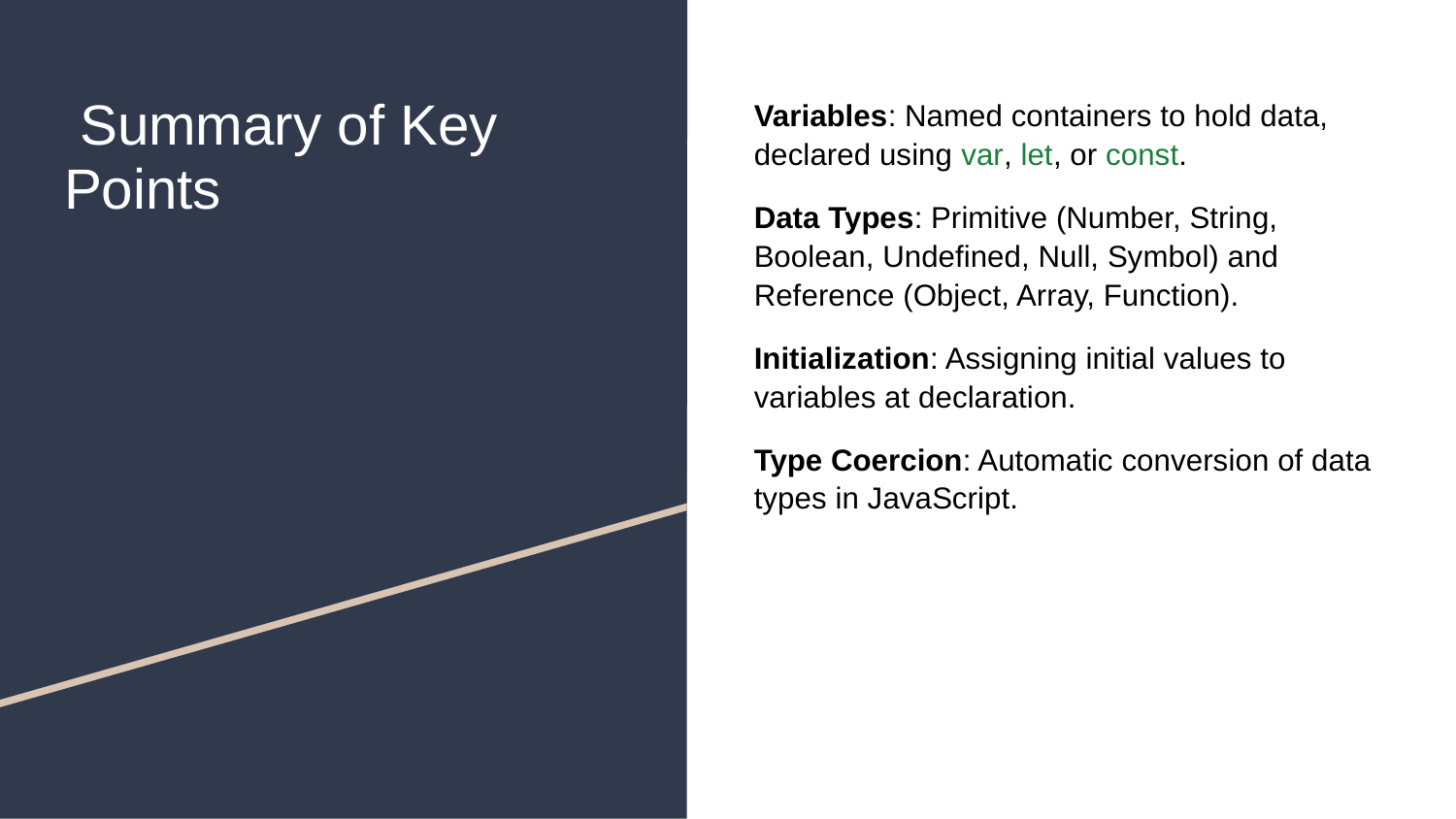

# Summary of Key Points
Variables: Named containers to hold data, declared using var, let, or const.
Data Types: Primitive (Number, String, Boolean, Undefined, Null, Symbol) and Reference (Object, Array, Function).
Initialization: Assigning initial values to variables at declaration.
Type Coercion: Automatic conversion of data types in JavaScript.